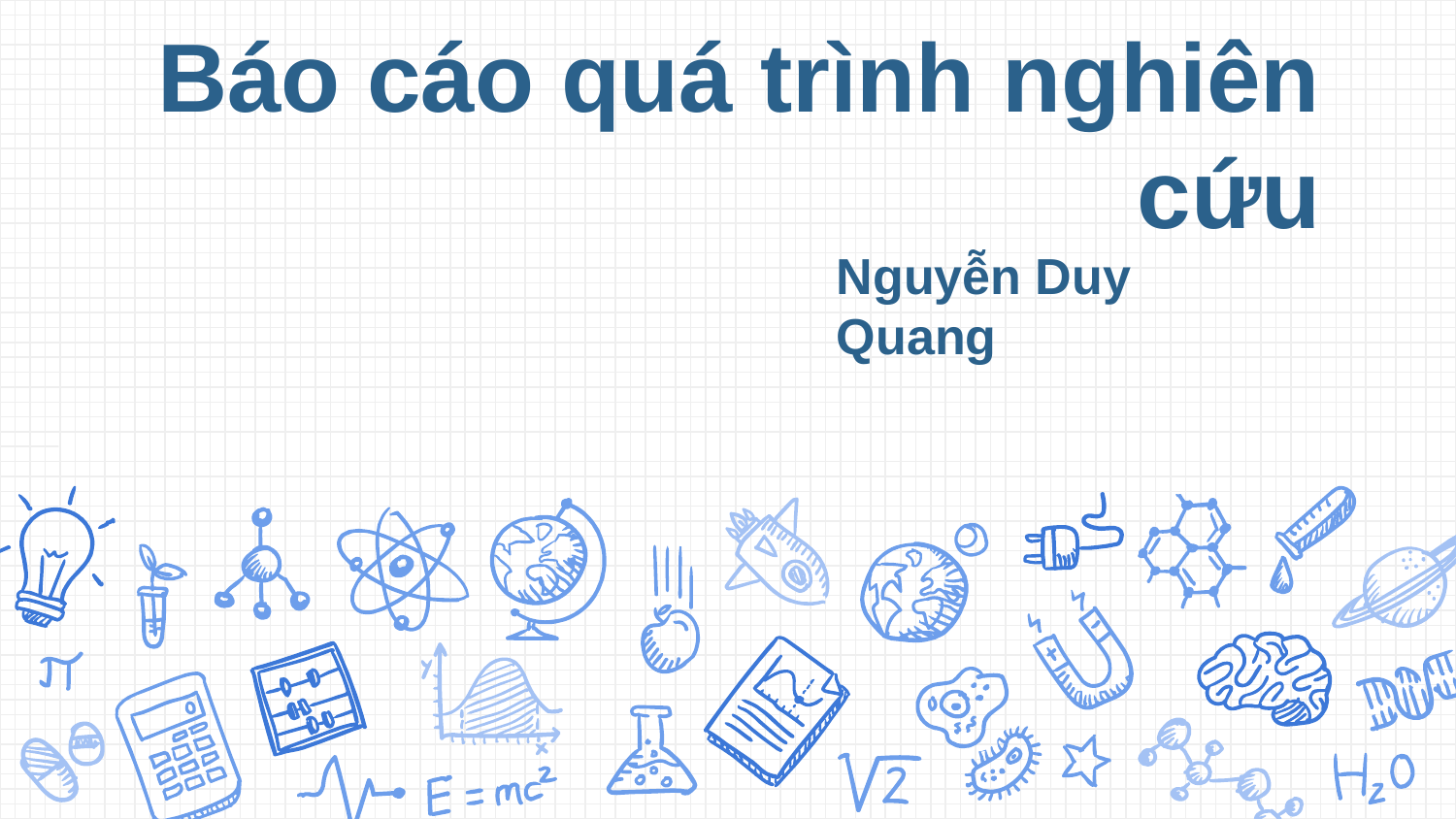

# Báo cáo quá trình nghiên cứu
Nguyễn Duy Quang